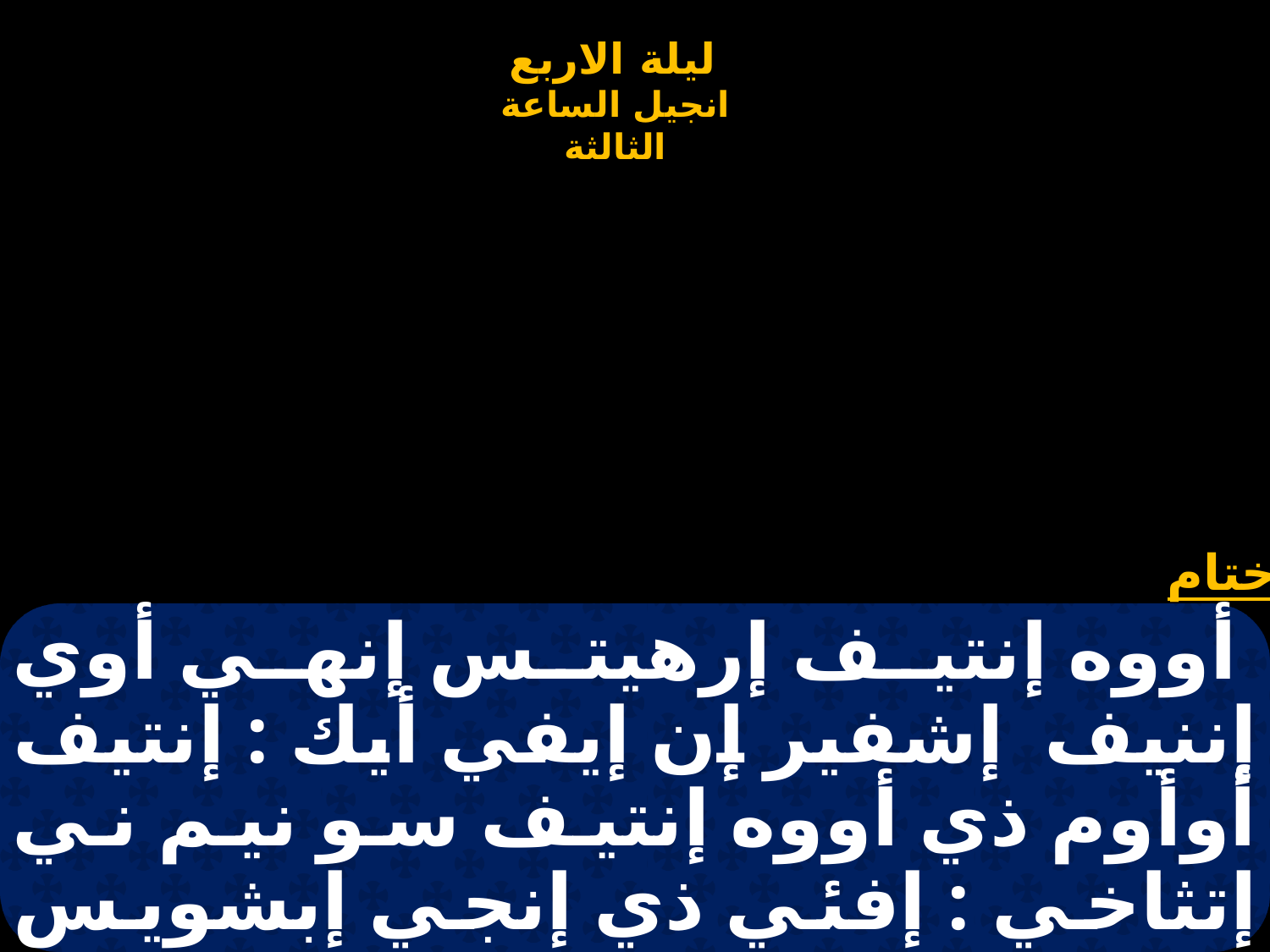

# أووه إنتيف إرهيتس إنهي أوي إننيف  إشفير إن إيفي أيك : إنتيف أوأوم ذي أووه إنتيف سو نيم ني إتثاخي : إفئي ذي إنجي إبشويس إمبي فوك إيتي إمماف خين بي إيهوؤ إيتيف ناجوشت